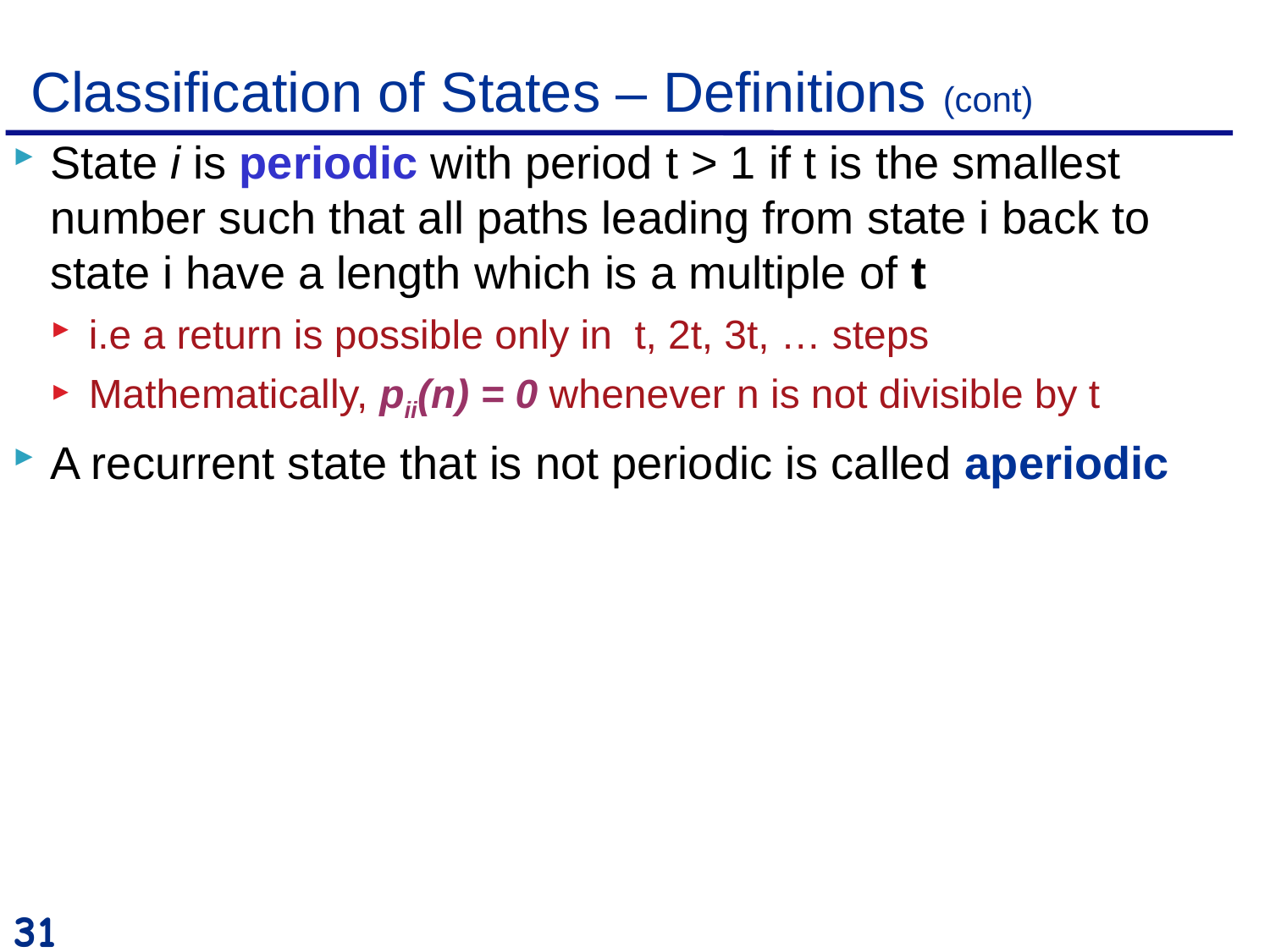

# Classification of States – Definitions (cont)
State i is periodic with period t > 1 if t is the smallest number such that all paths leading from state i back to state i have a length which is a multiple of t
i.e a return is possible only in  t, 2t, 3t, … steps
Mathematically, pii(n) = 0 whenever n is not divisible by t
A recurrent state that is not periodic is called aperiodic

31